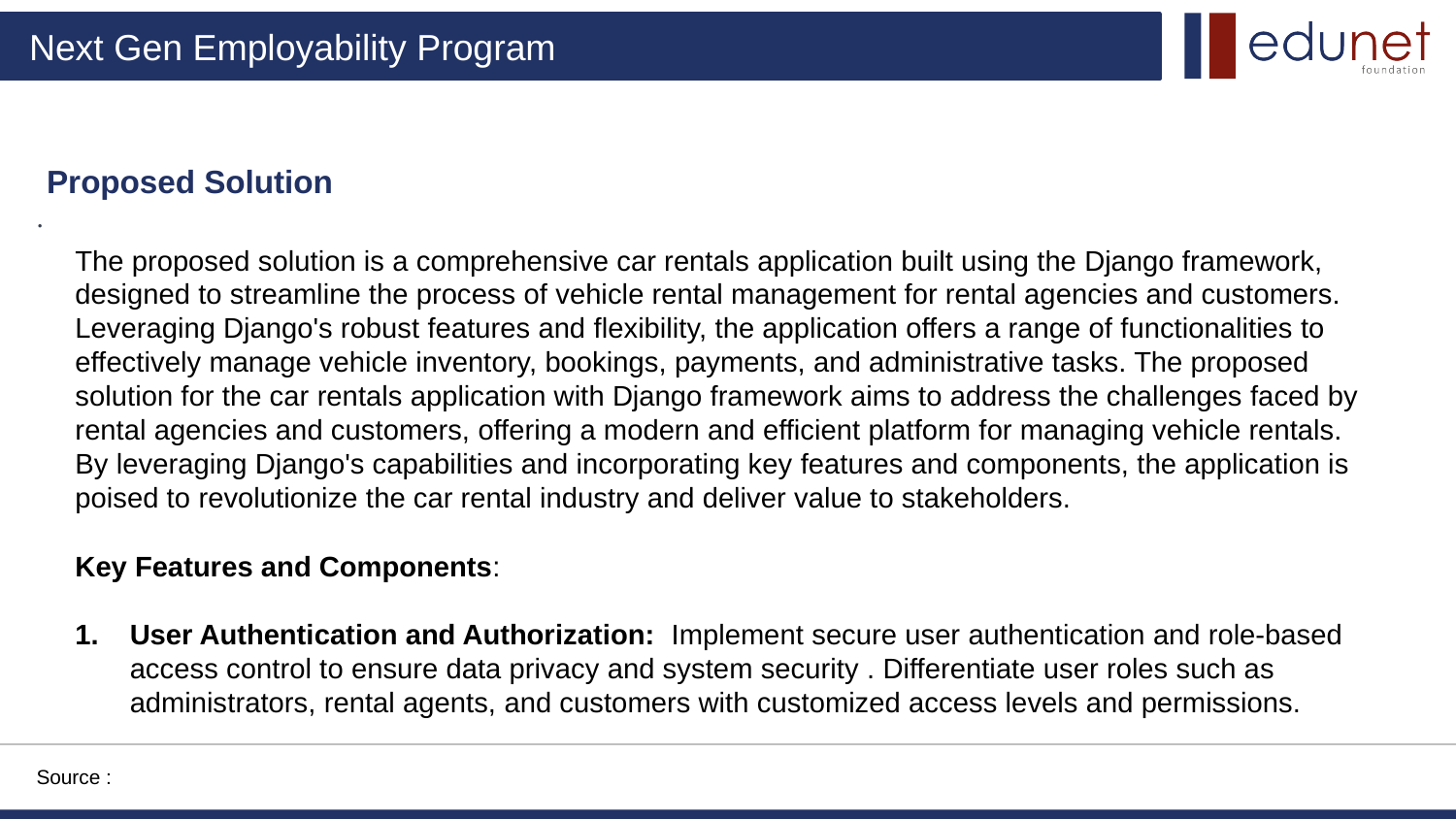

Proposed Solution
.
The proposed solution is a comprehensive car rentals application built using the Django framework, designed to streamline the process of vehicle rental management for rental agencies and customers. Leveraging Django's robust features and flexibility, the application offers a range of functionalities to effectively manage vehicle inventory, bookings, payments, and administrative tasks. The proposed solution for the car rentals application with Django framework aims to address the challenges faced by rental agencies and customers, offering a modern and efficient platform for managing vehicle rentals. By leveraging Django's capabilities and incorporating key features and components, the application is poised to revolutionize the car rental industry and deliver value to stakeholders.
Key Features and Components:

User Authentication and Authorization:  Implement secure user authentication and role-based access control to ensure data privacy and system security . Differentiate user roles such as administrators, rental agents, and customers with customized access levels and permissions.
Source :